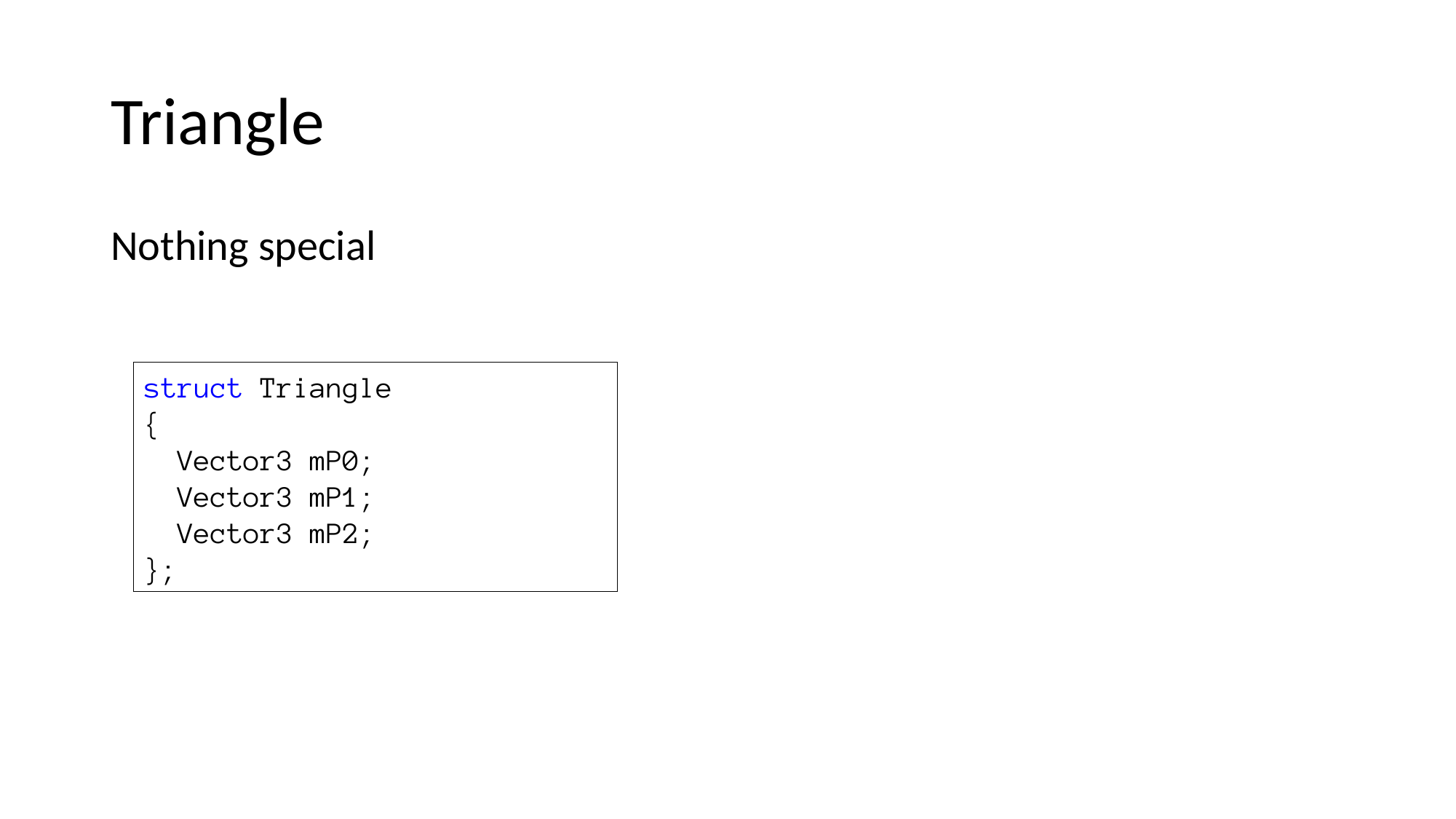

# Triangle
Nothing special
struct Triangle
{
  Vector3 mP0;
  Vector3 mP1;
  Vector3 mP2;
};